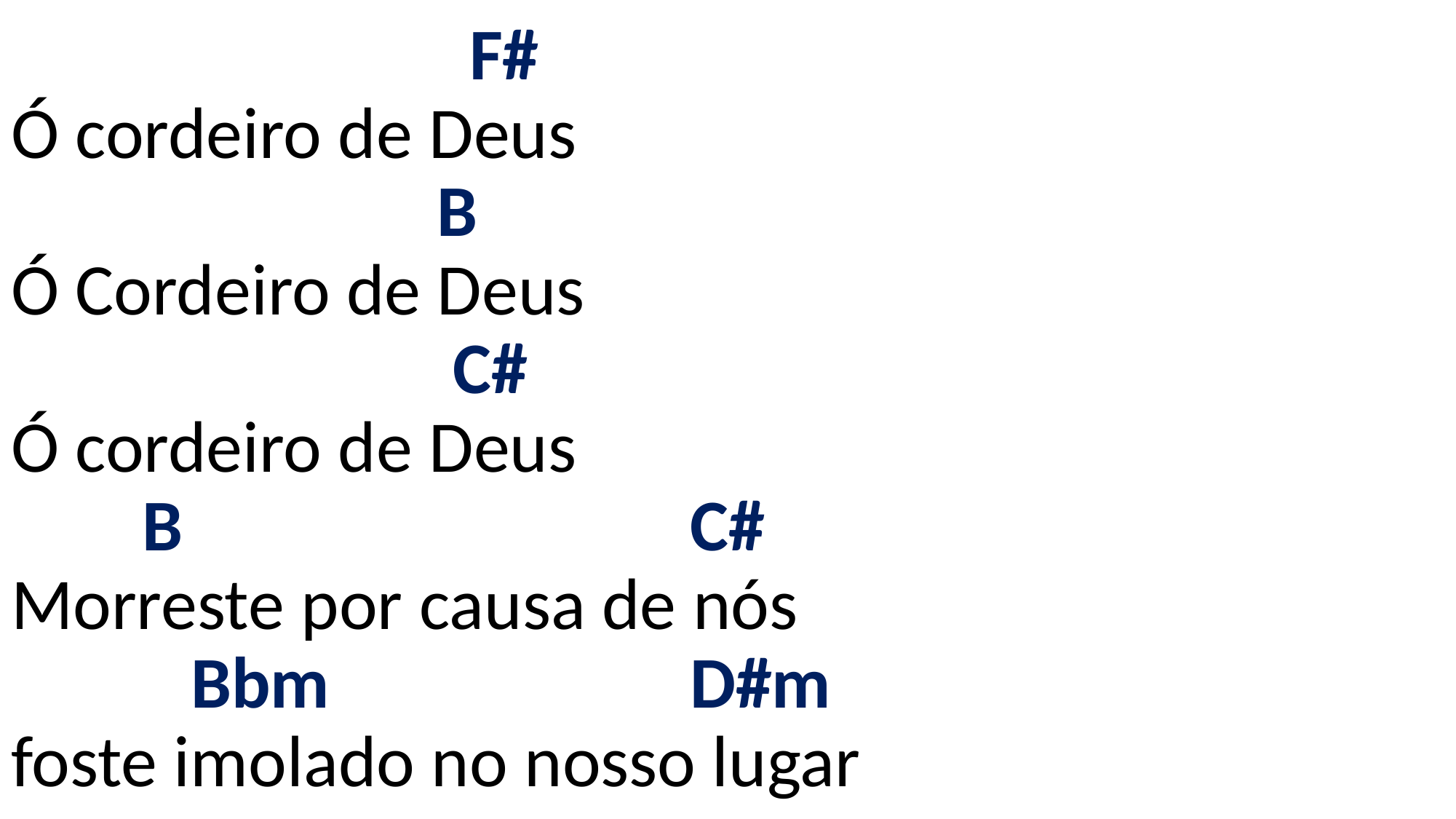

# F# Ó cordeiro de Deus B Ó Cordeiro de Deus C# Ó cordeiro de Deus B                               C# Morreste por causa de nós Bbm                      D#m foste imolado no nosso lugar